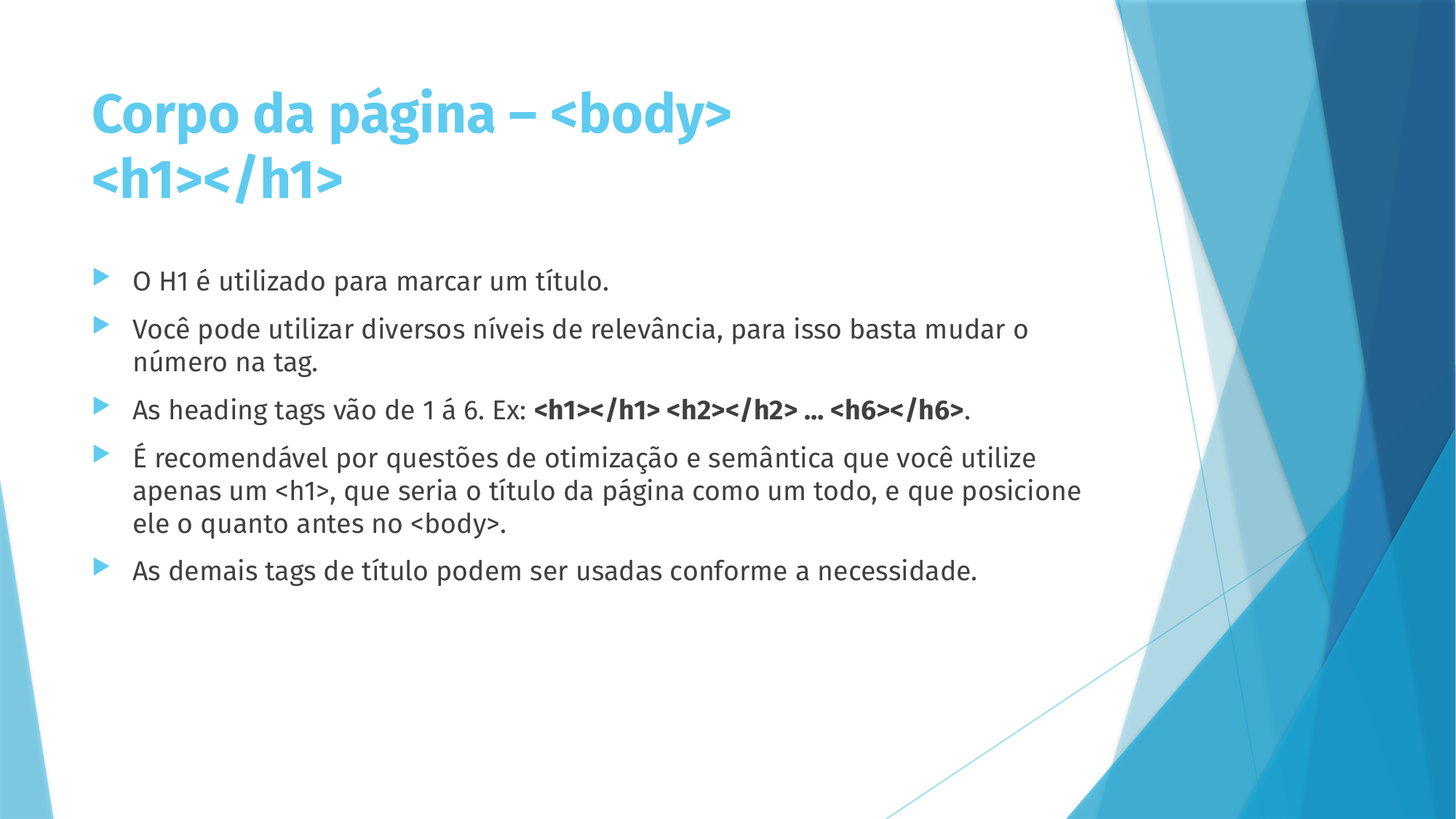

# Corpo da página – <body> <h1></h1>
O H1 é utilizado para marcar um título.
Você pode utilizar diversos níveis de relevância, para isso basta mudar o número na tag.
As heading tags vão de 1 á 6. Ex: <h1></h1> <h2></h2> … <h6></h6>.
É recomendável por questões de otimização e semântica que você utilize apenas um <h1>, que seria o título da página como um todo, e que posicione ele o quanto antes no <body>.
As demais tags de título podem ser usadas conforme a necessidade.